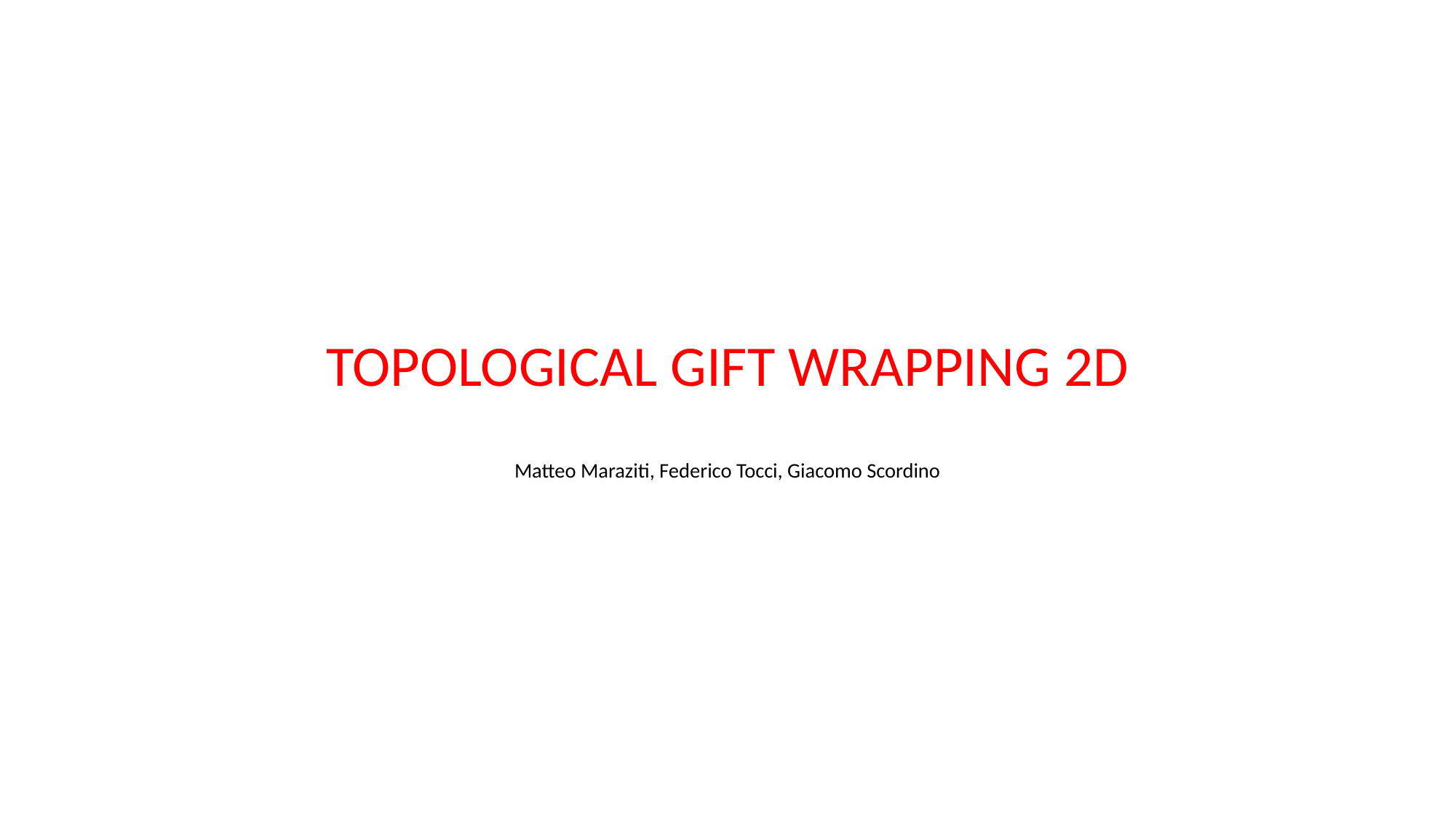

# TOPOLOGICAL GIFT WRAPPING 2D Matteo Maraziti, Federico Tocci, Giacomo Scordino